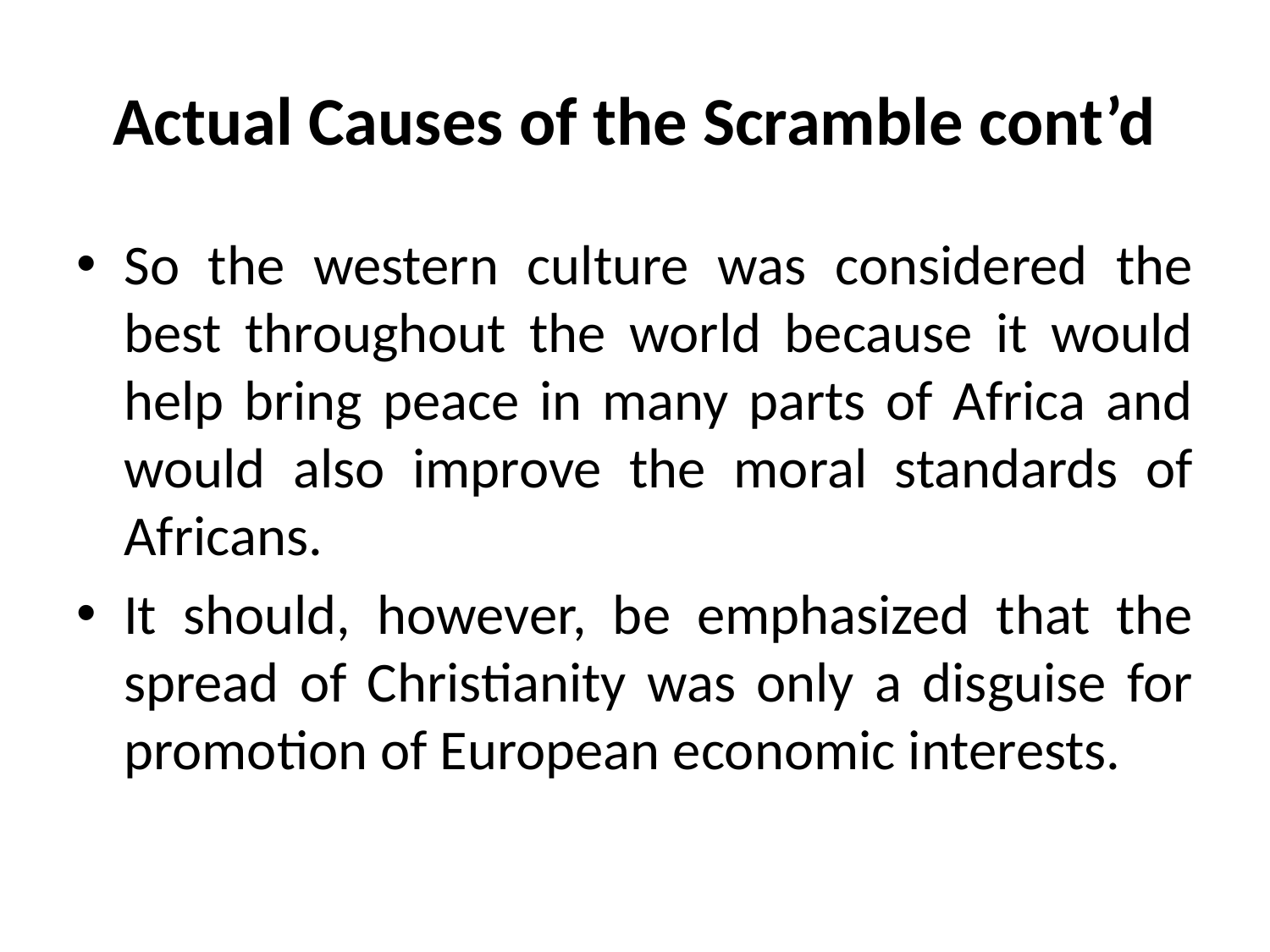

# Actual Causes of the Scramble cont’d
So the western culture was considered the best throughout the world because it would help bring peace in many parts of Africa and would also improve the moral standards of Africans.
It should, however, be emphasized that the spread of Christianity was only a disguise for promotion of European economic interests.